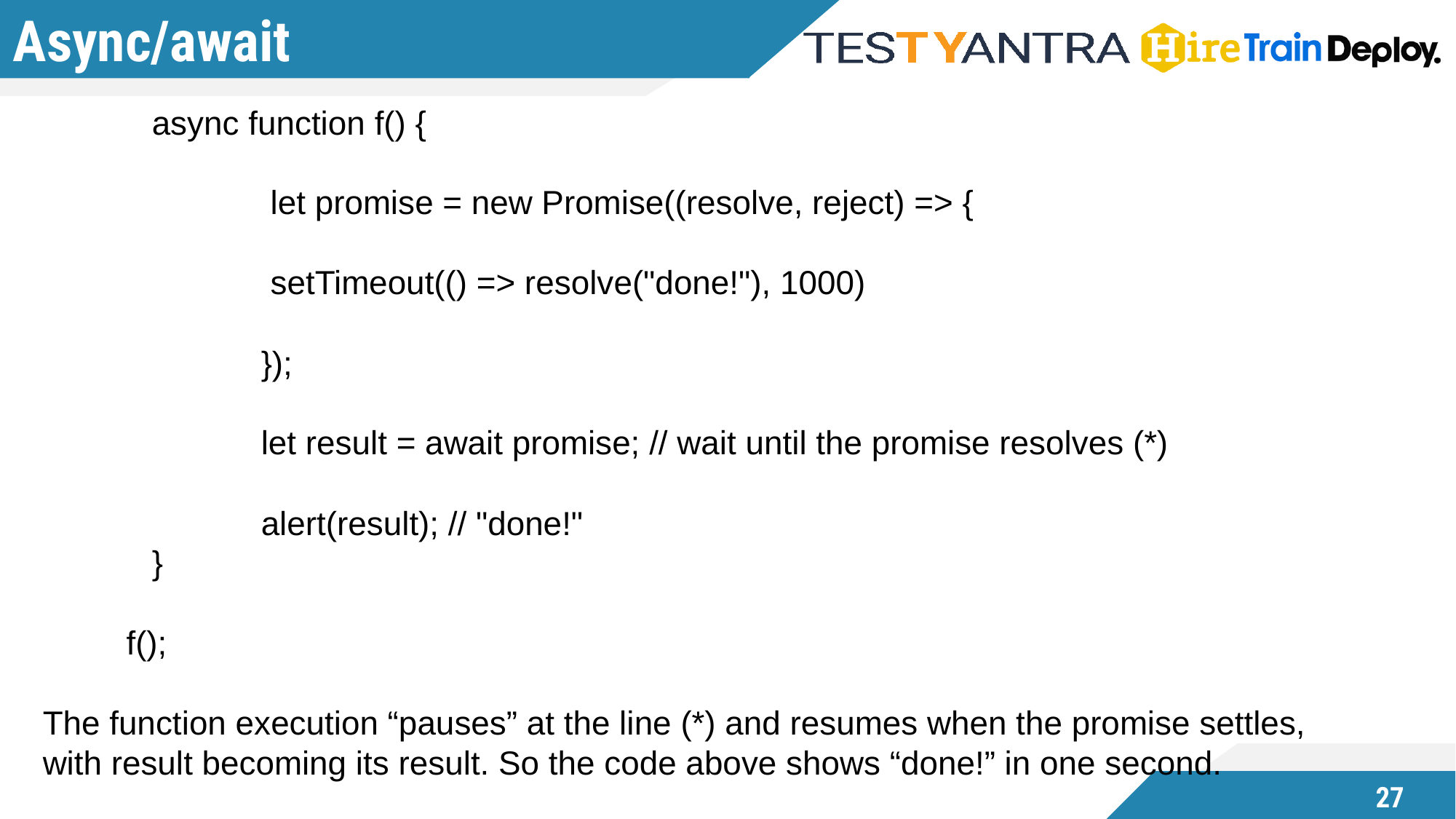

# Async/await
	async function f() {

		 let promise = new Promise((resolve, reject) => {

		 setTimeout(() => resolve("done!"), 1000)

		});

		let result = await promise; // wait until the promise resolves (*)
		alert(result); // "done!"
	}

         f();

The function execution “pauses” at the line (*) and resumes when the promise settles, with result becoming its result. So the code above shows “done!” in one second.

27